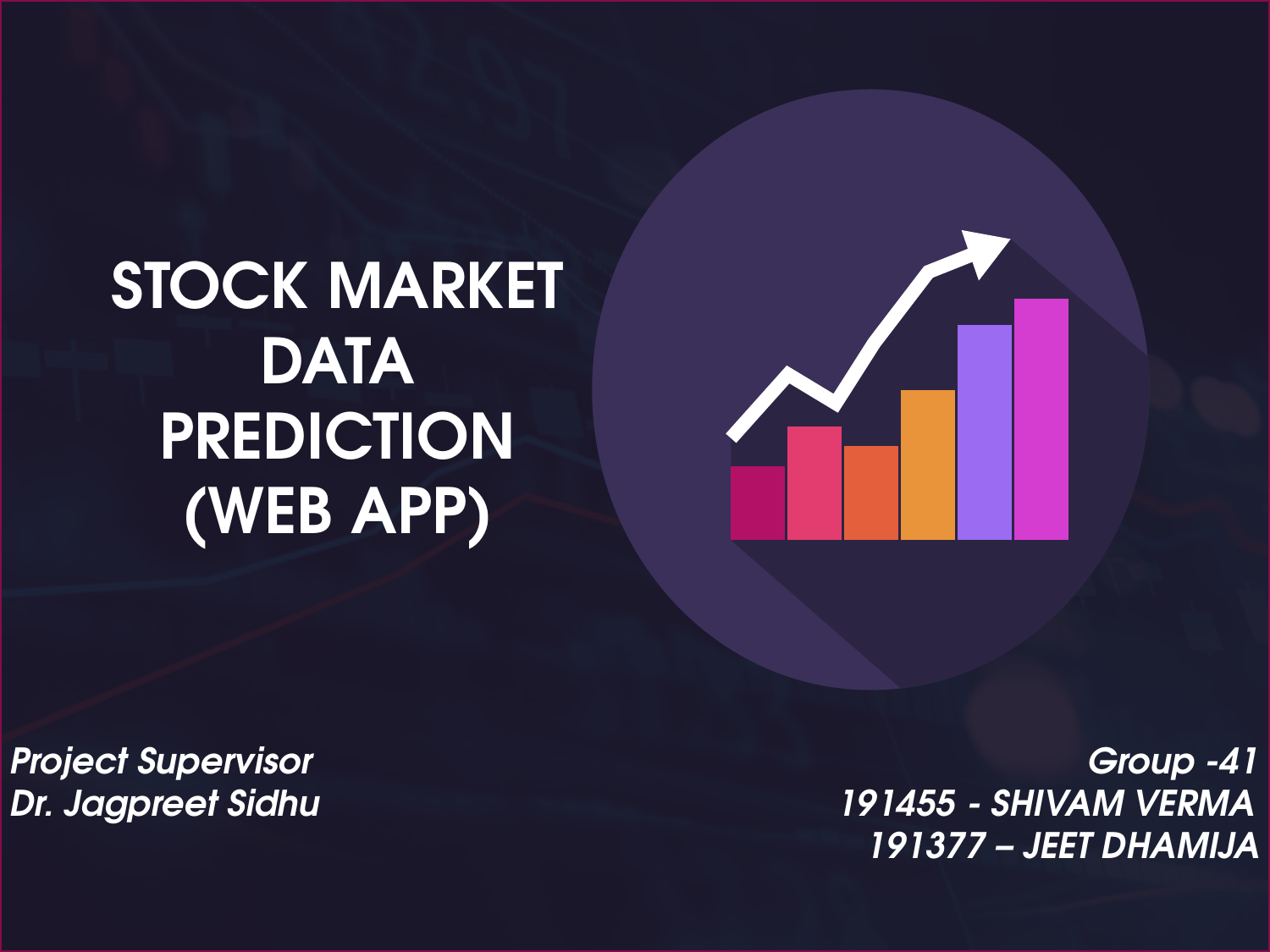

Project Supervisor                                                                              Group -41
Dr. Jagpreet Sidhu                                                    191455 - SHIVAM VERMA
191377 – JEET DHAMIJA

STOCK MARKET DATA PREDICTION (WEB APP)